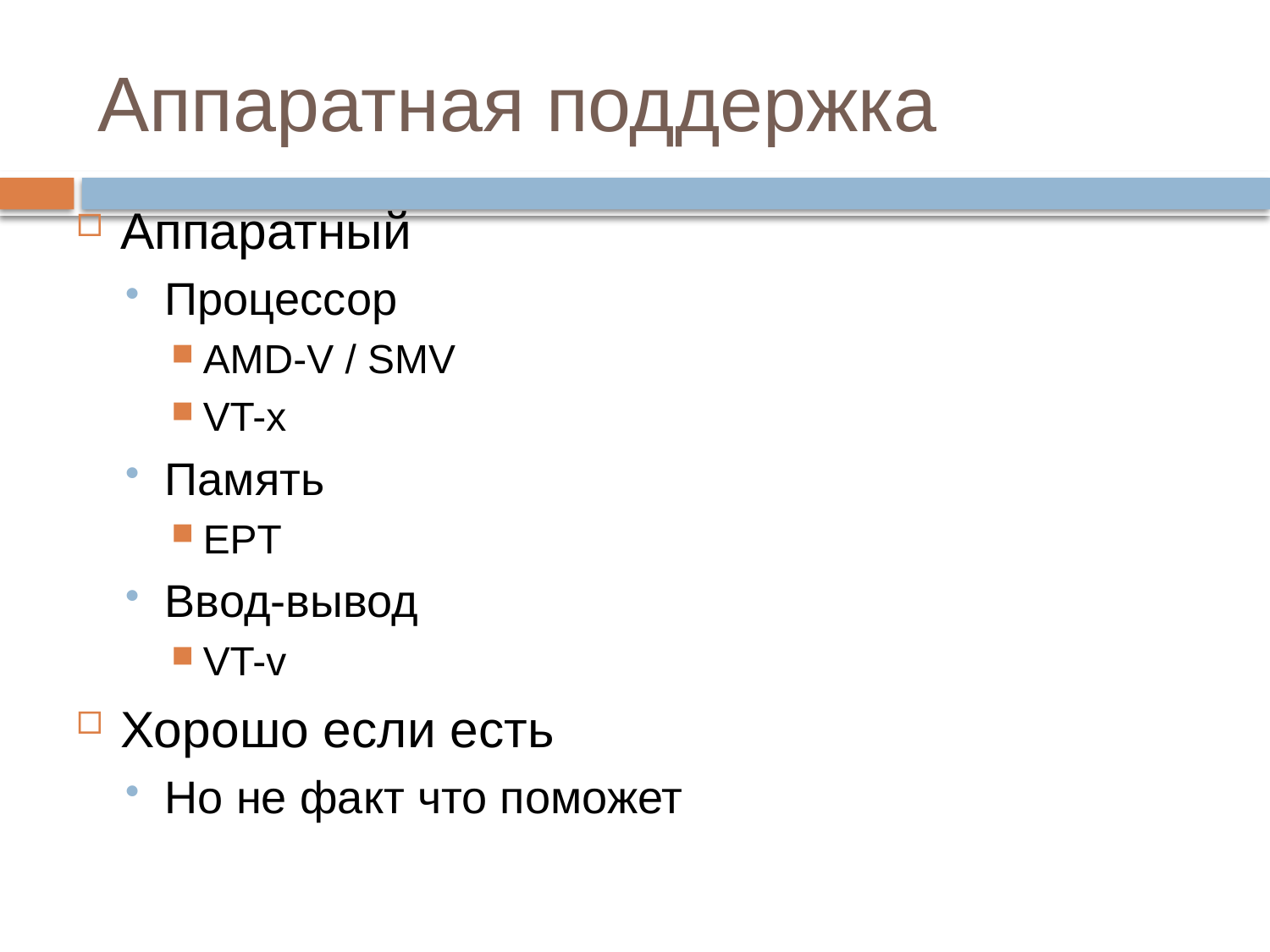

# Аппаратная поддержка
Аппаратный
Процессор
AMD-V / SMV
VT-x
Память
EPT
Ввод-вывод
VT-v
Хорошо если есть
Но не факт что поможет